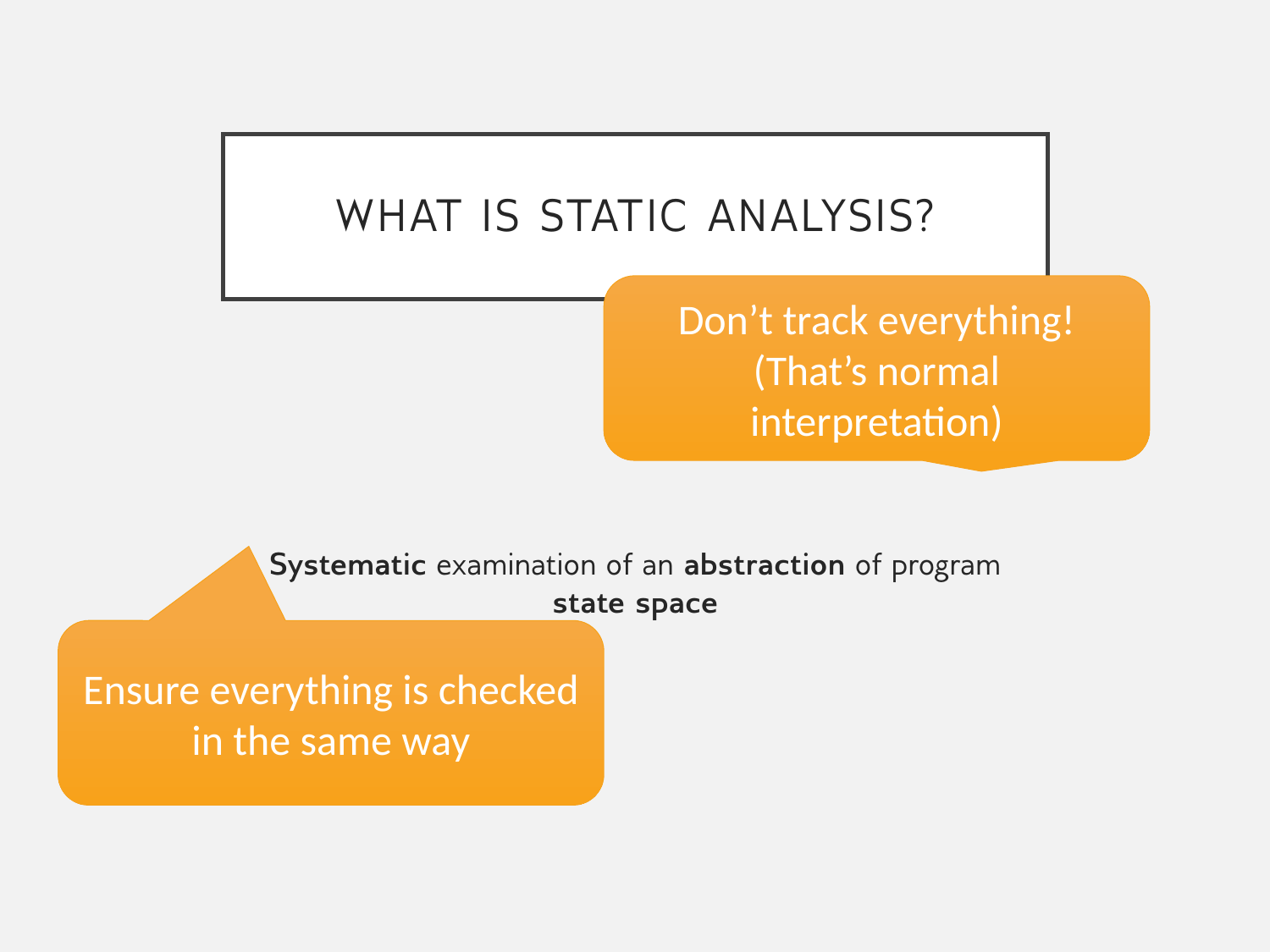

# What is Static Analysis?
Don’t track everything! (That’s normal interpretation)
Systematic examination of an abstraction of program state space
Ensure everything is checked in the same way